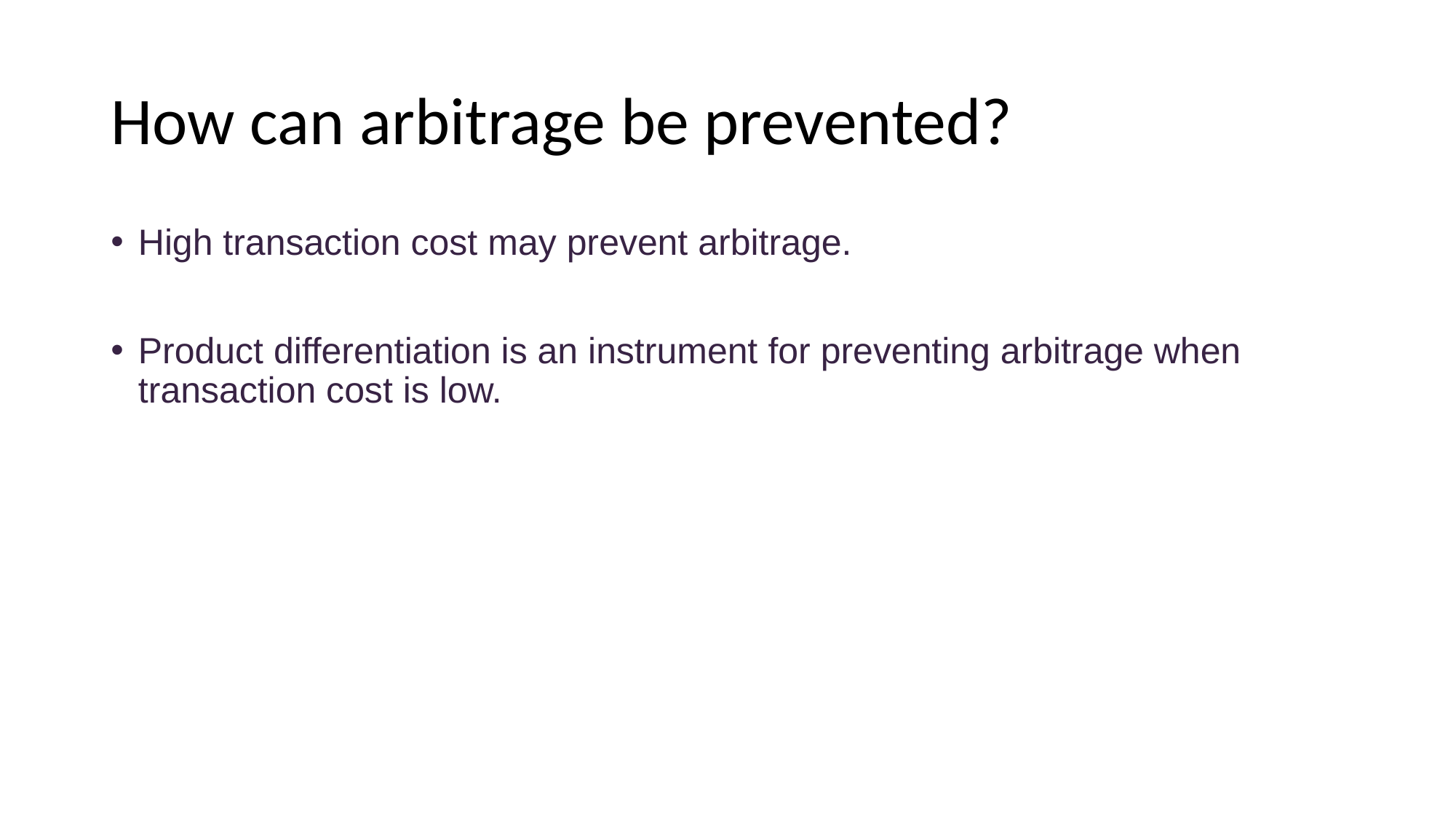

# How can arbitrage be prevented?
High transaction cost may prevent arbitrage.

Product differentiation is an instrument for preventing arbitrage when transaction cost is low.